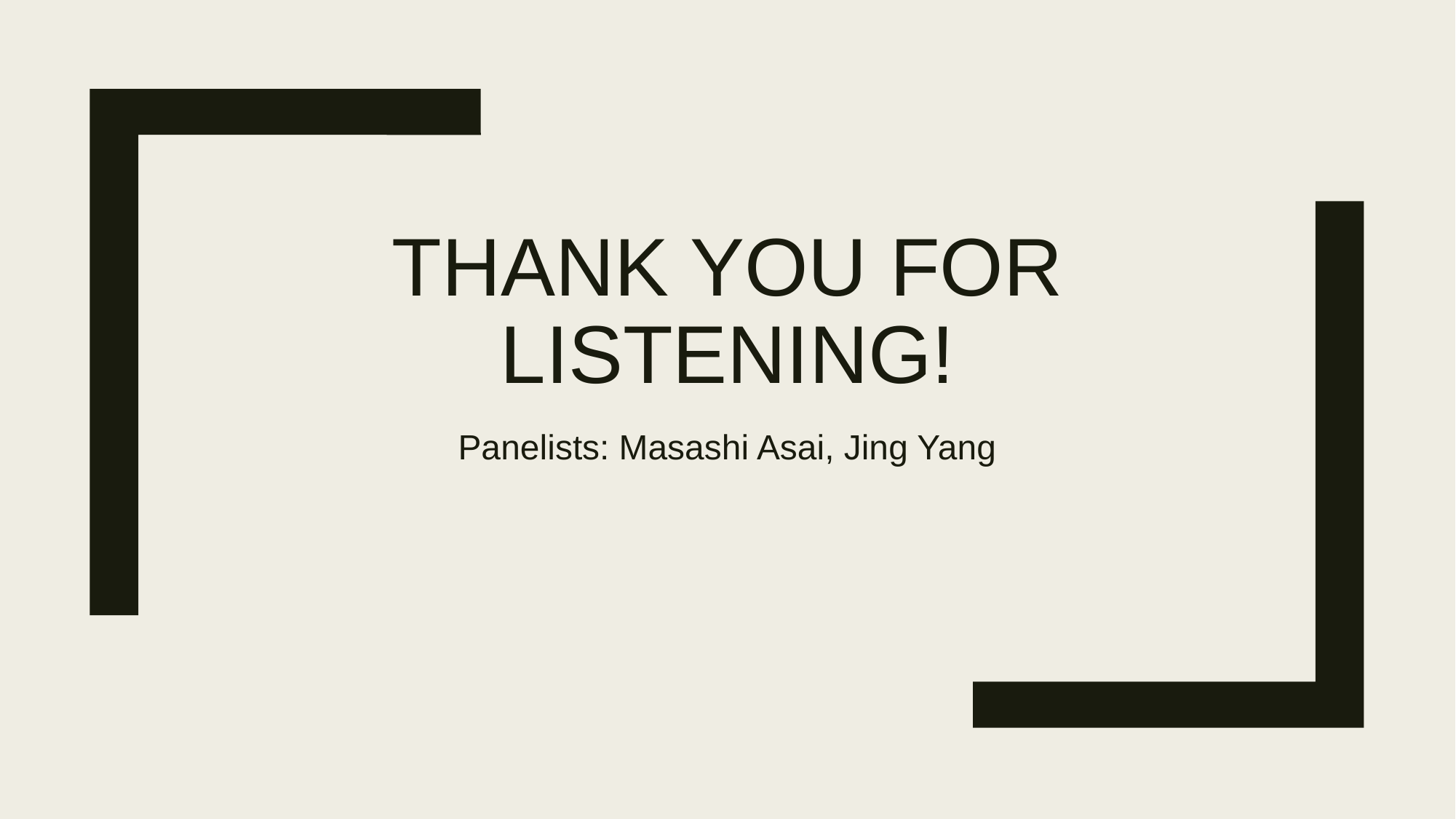

# Thank you for listening!
Panelists: Masashi Asai, Jing Yang